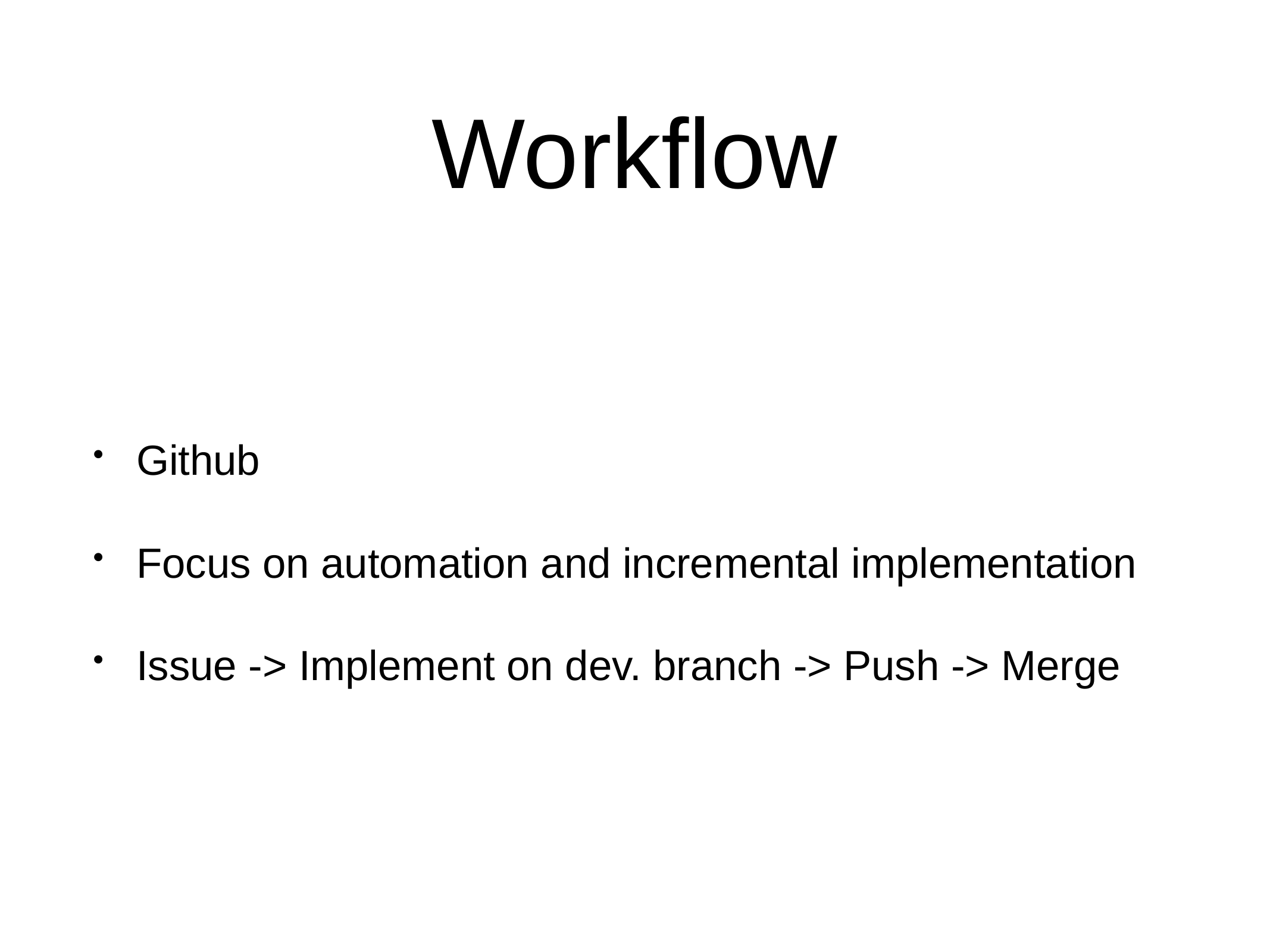

# Workflow
Github
Focus on automation and incremental implementation
Issue -> Implement on dev. branch -> Push -> Merge